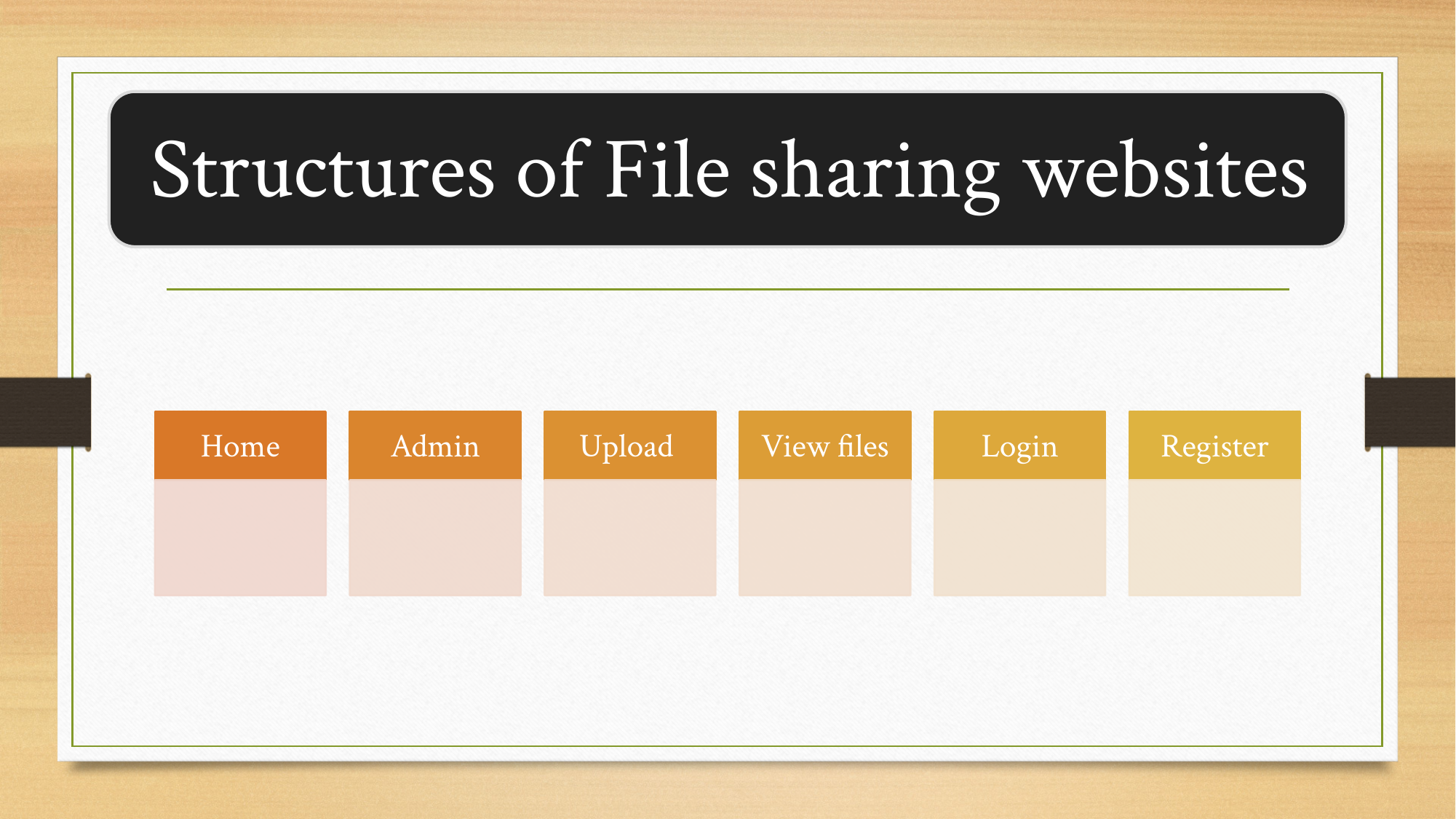

Structures of File sharing websites
Home
Admin
Upload
View files
Login
Register